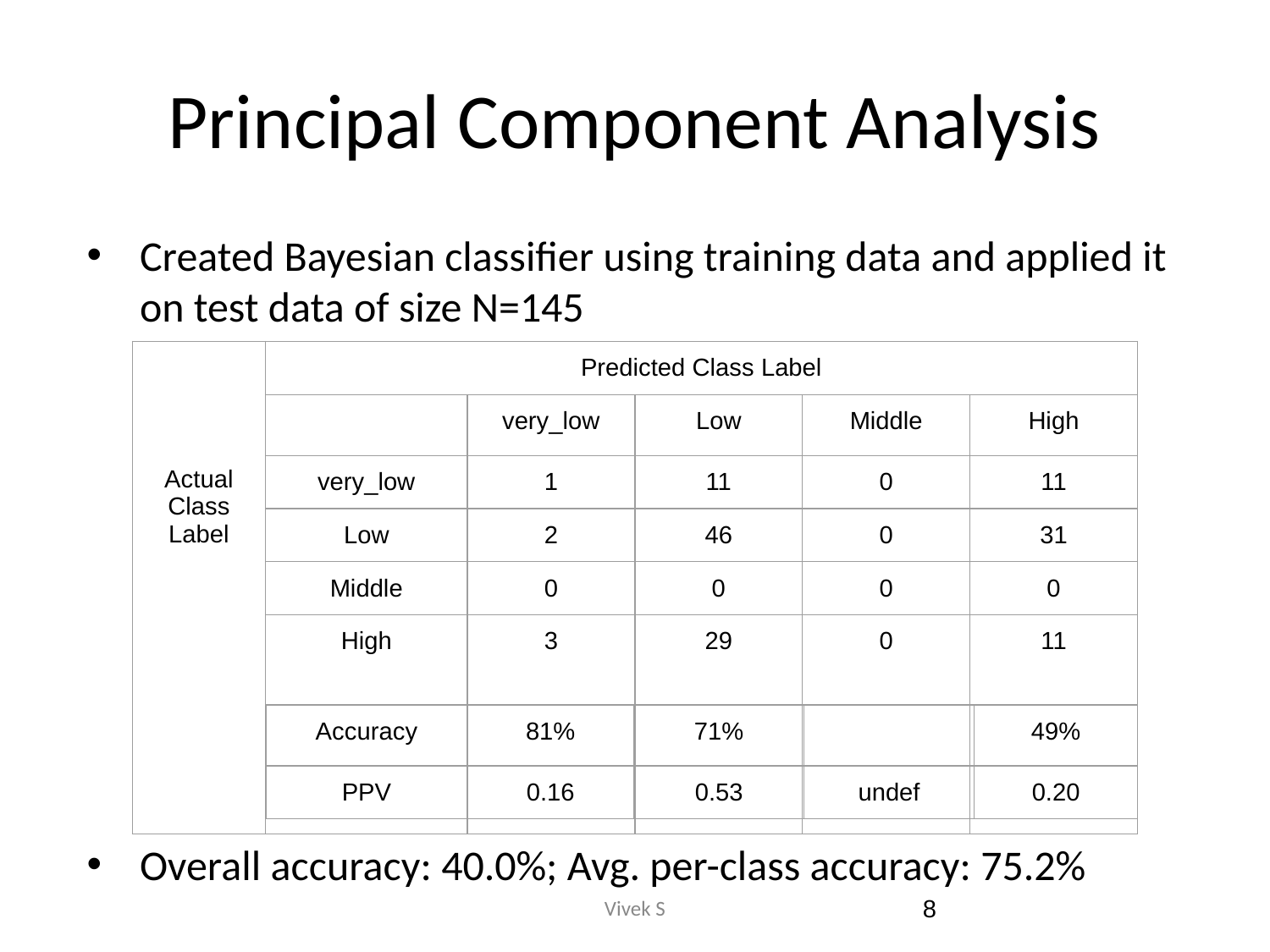

# Principal Component Analysis
Created Bayesian classifier using training data and applied it on test data of size N=145

Overall accuracy: 40.0%; Avg. per-class accuracy: 75.2%
| Actual Class Label | Predicted Class Label |  |  |  |  |
| --- | --- | --- | --- | --- | --- |
|  |  | very\_low | Low | Middle | High |
|  | very\_low | 1 | 11 | 0 | 11 |
|  | Low | 2 | 46 | 0 | 31 |
|  | Middle | 0 | 0 | 0 | 0 |
|  | High | 3 | 29 | 0 | 11 |
| Accuracy | 81% | 71% |  | 49% |
| --- | --- | --- | --- | --- |
| PPV | 0.16 | 0.53 | undef | 0.20 |
Vivek S
8